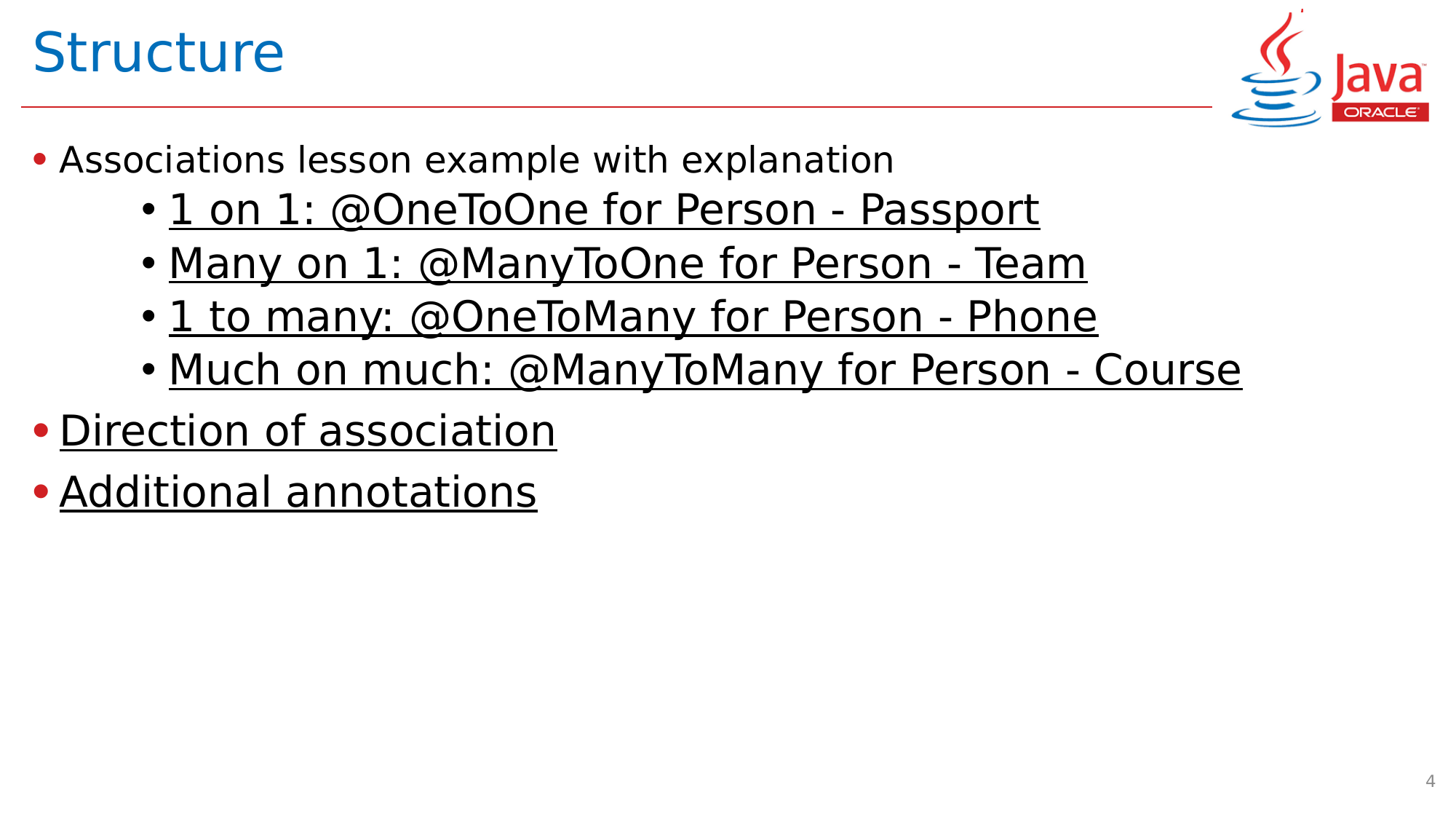

# Structure
Associations lesson example with explanation
1 on 1: @OneToOne for Person - Passport
Many on 1: @ManyToOne for Person - Team
1 to many: @OneToMany for Person - Phone
Much on much: @ManyToMany for Person - Course
Direction of association
Additional annotations
4